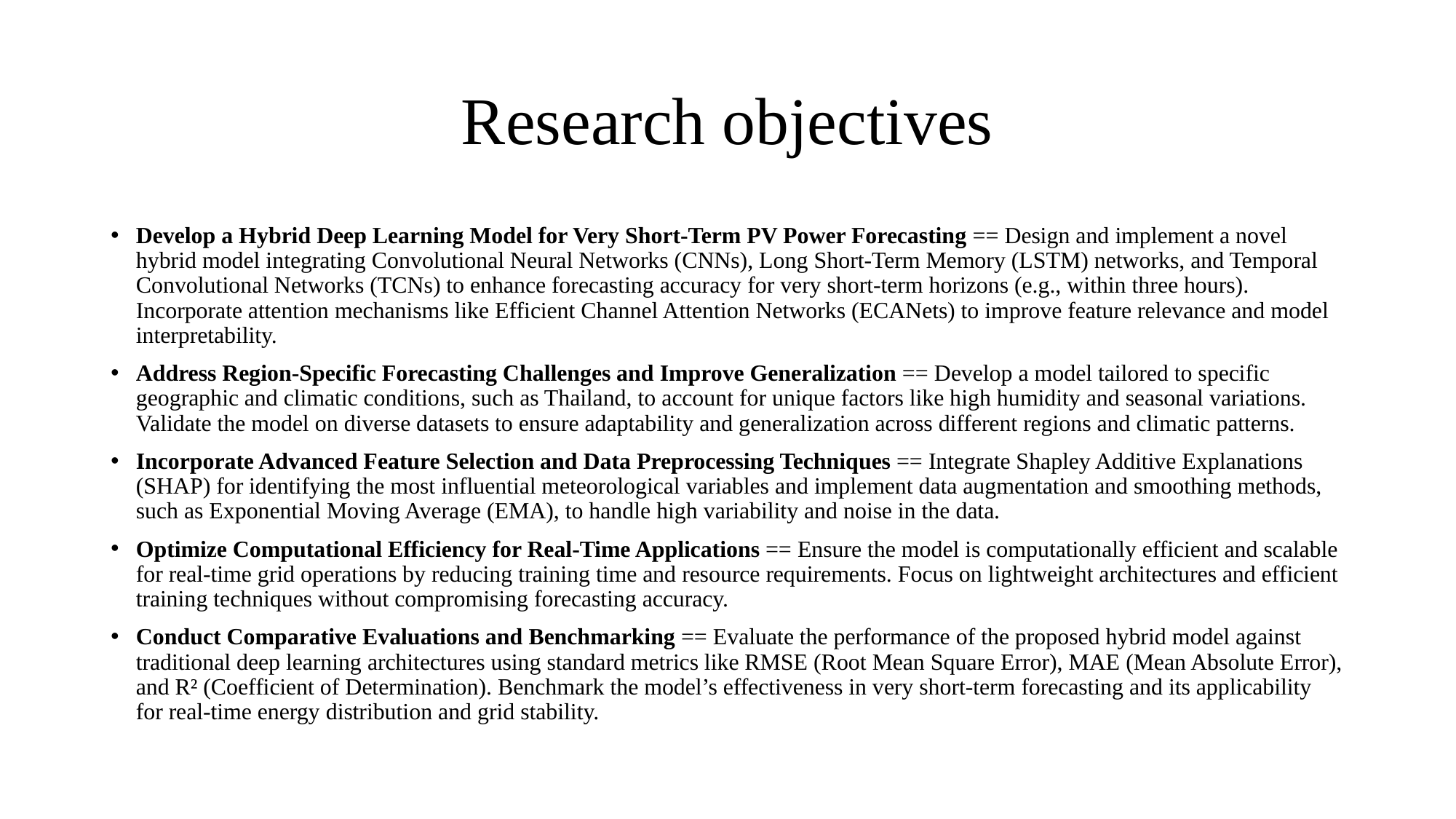

# Research objectives
Develop a Hybrid Deep Learning Model for Very Short-Term PV Power Forecasting == Design and implement a novel hybrid model integrating Convolutional Neural Networks (CNNs), Long Short-Term Memory (LSTM) networks, and Temporal Convolutional Networks (TCNs) to enhance forecasting accuracy for very short-term horizons (e.g., within three hours). Incorporate attention mechanisms like Efficient Channel Attention Networks (ECANets) to improve feature relevance and model interpretability.
Address Region-Specific Forecasting Challenges and Improve Generalization == Develop a model tailored to specific geographic and climatic conditions, such as Thailand, to account for unique factors like high humidity and seasonal variations. Validate the model on diverse datasets to ensure adaptability and generalization across different regions and climatic patterns.
Incorporate Advanced Feature Selection and Data Preprocessing Techniques == Integrate Shapley Additive Explanations (SHAP) for identifying the most influential meteorological variables and implement data augmentation and smoothing methods, such as Exponential Moving Average (EMA), to handle high variability and noise in the data.
Optimize Computational Efficiency for Real-Time Applications == Ensure the model is computationally efficient and scalable for real-time grid operations by reducing training time and resource requirements. Focus on lightweight architectures and efficient training techniques without compromising forecasting accuracy.
Conduct Comparative Evaluations and Benchmarking == Evaluate the performance of the proposed hybrid model against traditional deep learning architectures using standard metrics like RMSE (Root Mean Square Error), MAE (Mean Absolute Error), and R² (Coefficient of Determination). Benchmark the model’s effectiveness in very short-term forecasting and its applicability for real-time energy distribution and grid stability.